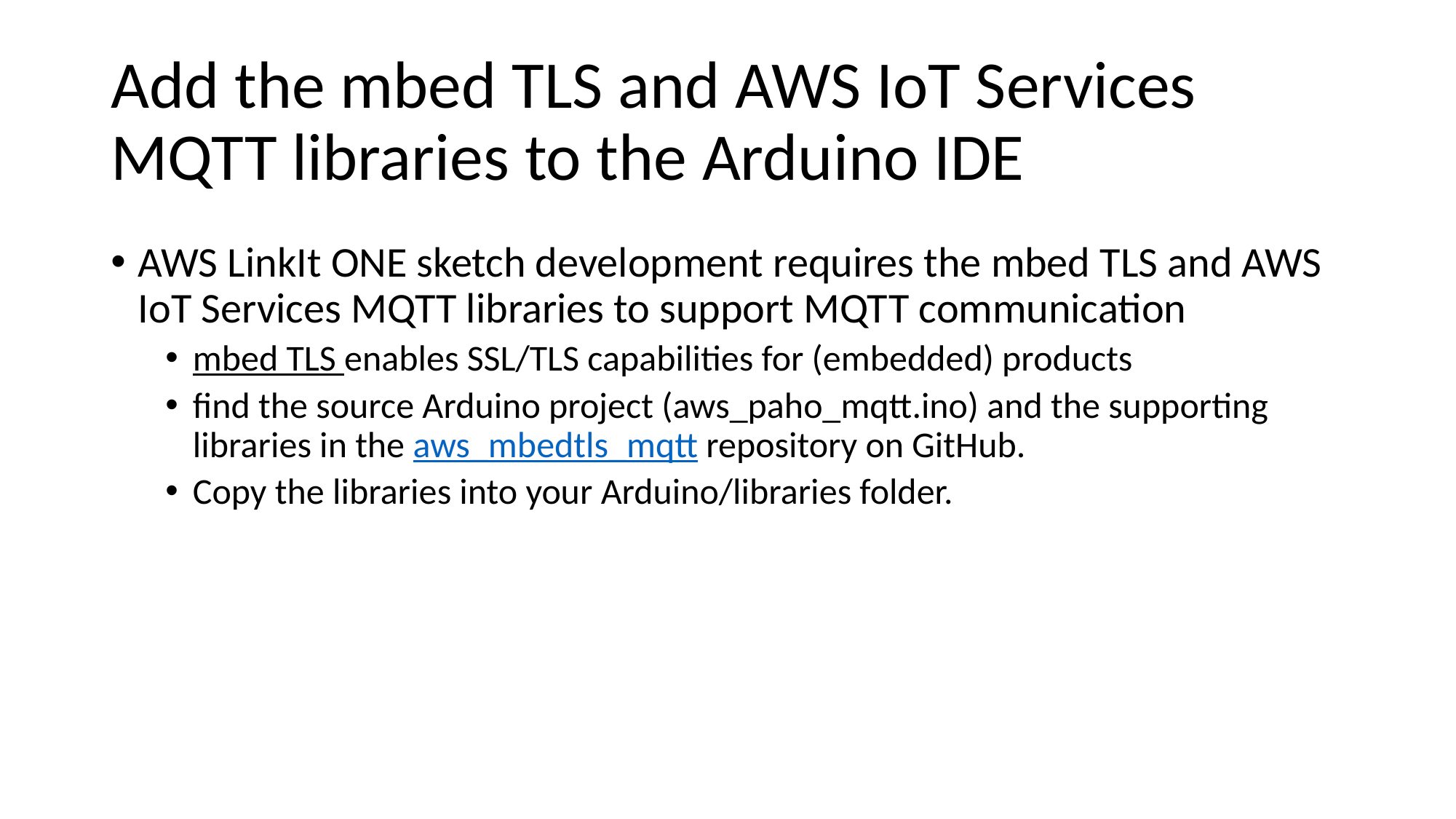

# Add the mbed TLS and AWS IoT Services MQTT libraries to the Arduino IDE
AWS LinkIt ONE sketch development requires the mbed TLS and AWS IoT Services MQTT libraries to support MQTT communication
mbed TLS enables SSL/TLS capabilities for (embedded) products
find the source Arduino project (aws_paho_mqtt.ino) and the supporting libraries in the aws_mbedtls_mqtt repository on GitHub.
Copy the libraries into your Arduino/libraries folder.